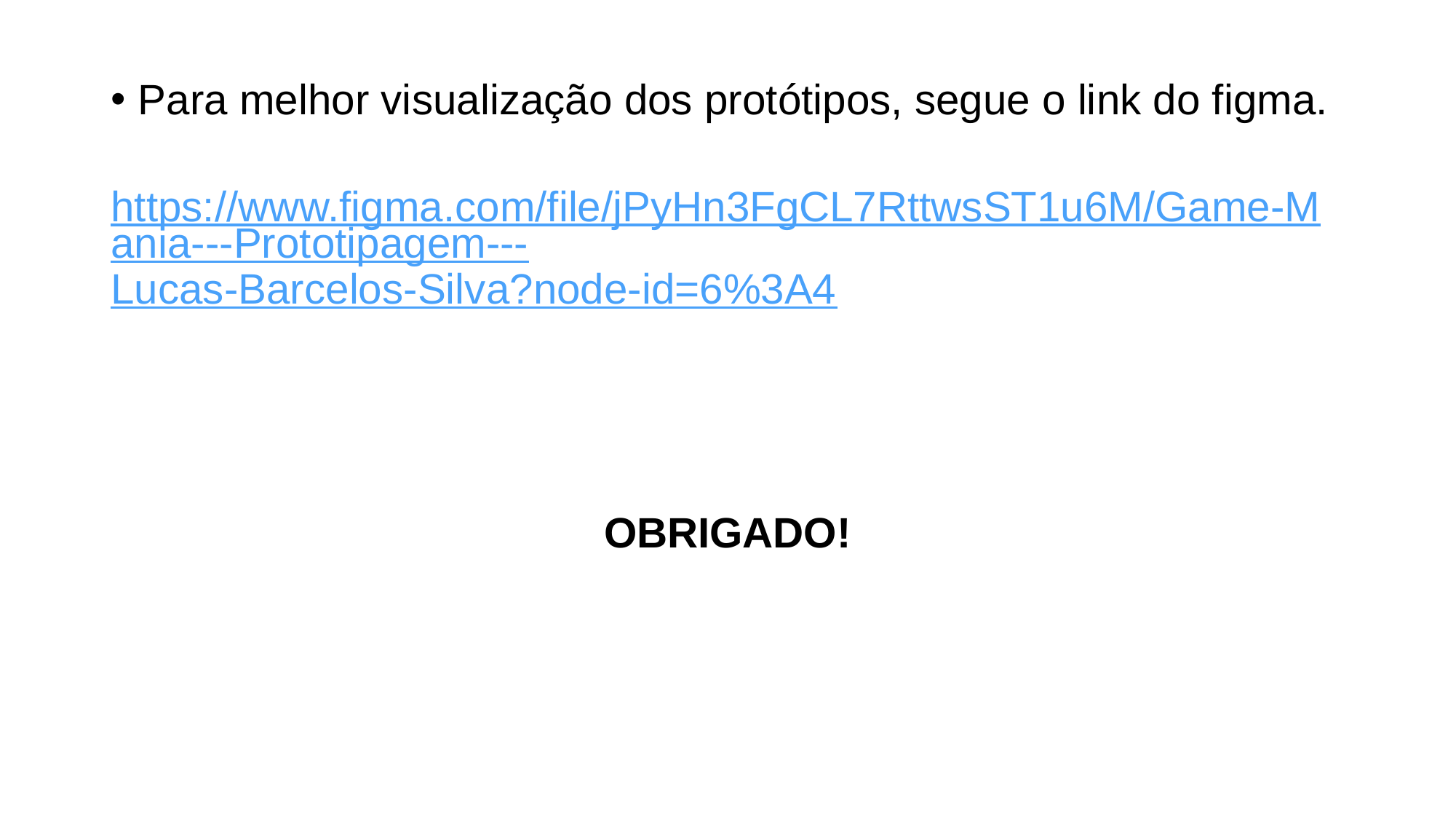

Para melhor visualização dos protótipos, segue o link do figma.
 https://www.figma.com/file/jPyHn3FgCL7RttwsST1u6M/Game-Mania---Prototipagem---Lucas-Barcelos-Silva?node-id=6%3A4

OBRIGADO!